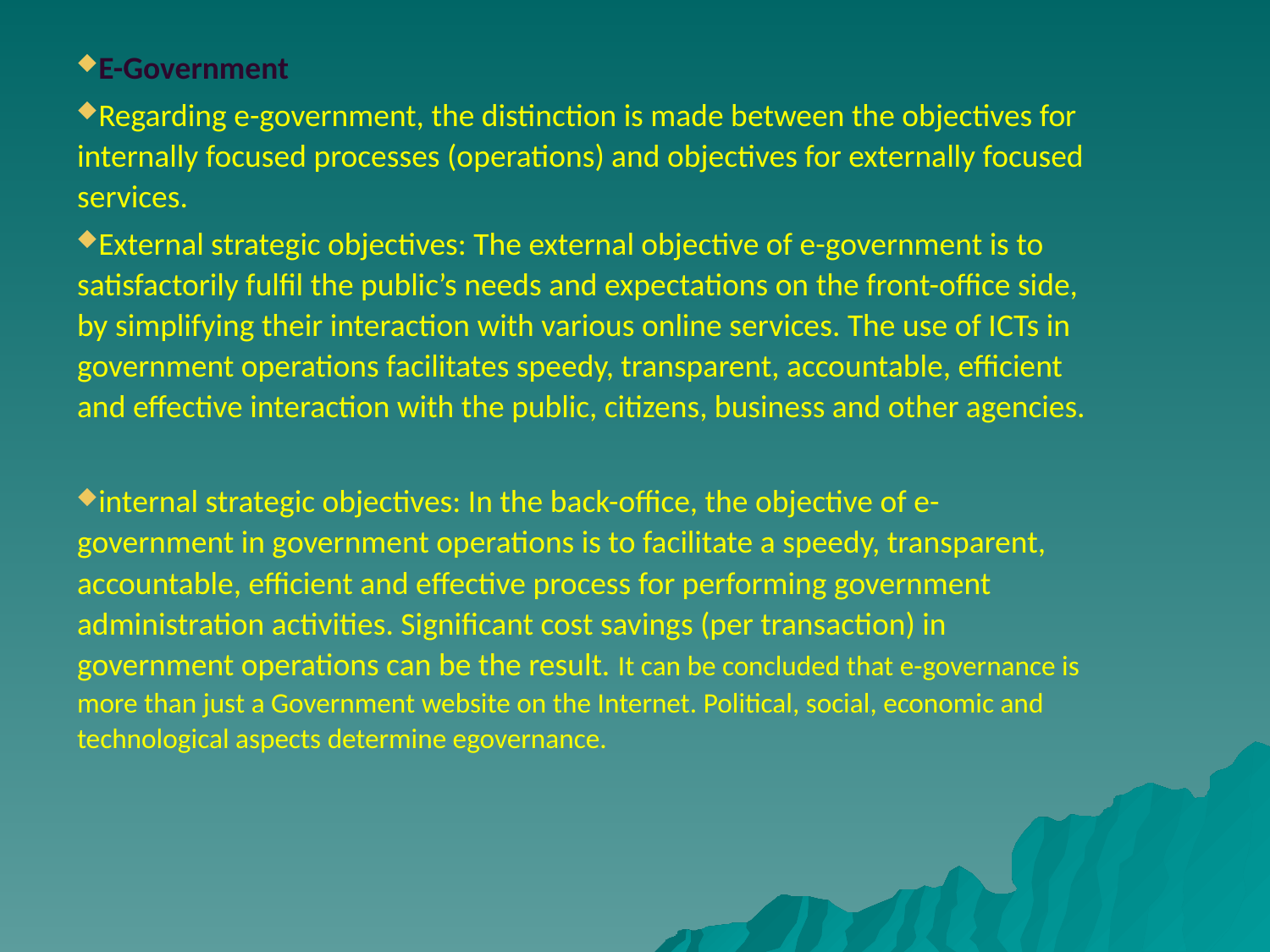

# E-Government
Regarding e-government, the distinction is made between the objectives for internally focused processes (operations) and objectives for externally focused services.
External strategic objectives: The external objective of e-government is to satisfactorily fulfil the public’s needs and expectations on the front-office side, by simplifying their interaction with various online services. The use of ICTs in government operations facilitates speedy, transparent, accountable, efficient and effective interaction with the public, citizens, business and other agencies.

internal strategic objectives: In the back-office, the objective of e-government in government operations is to facilitate a speedy, transparent, accountable, efficient and effective process for performing government administration activities. Significant cost savings (per transaction) in government operations can be the result. It can be concluded that e-governance is more than just a Government website on the Internet. Political, social, economic and technological aspects determine egovernance.